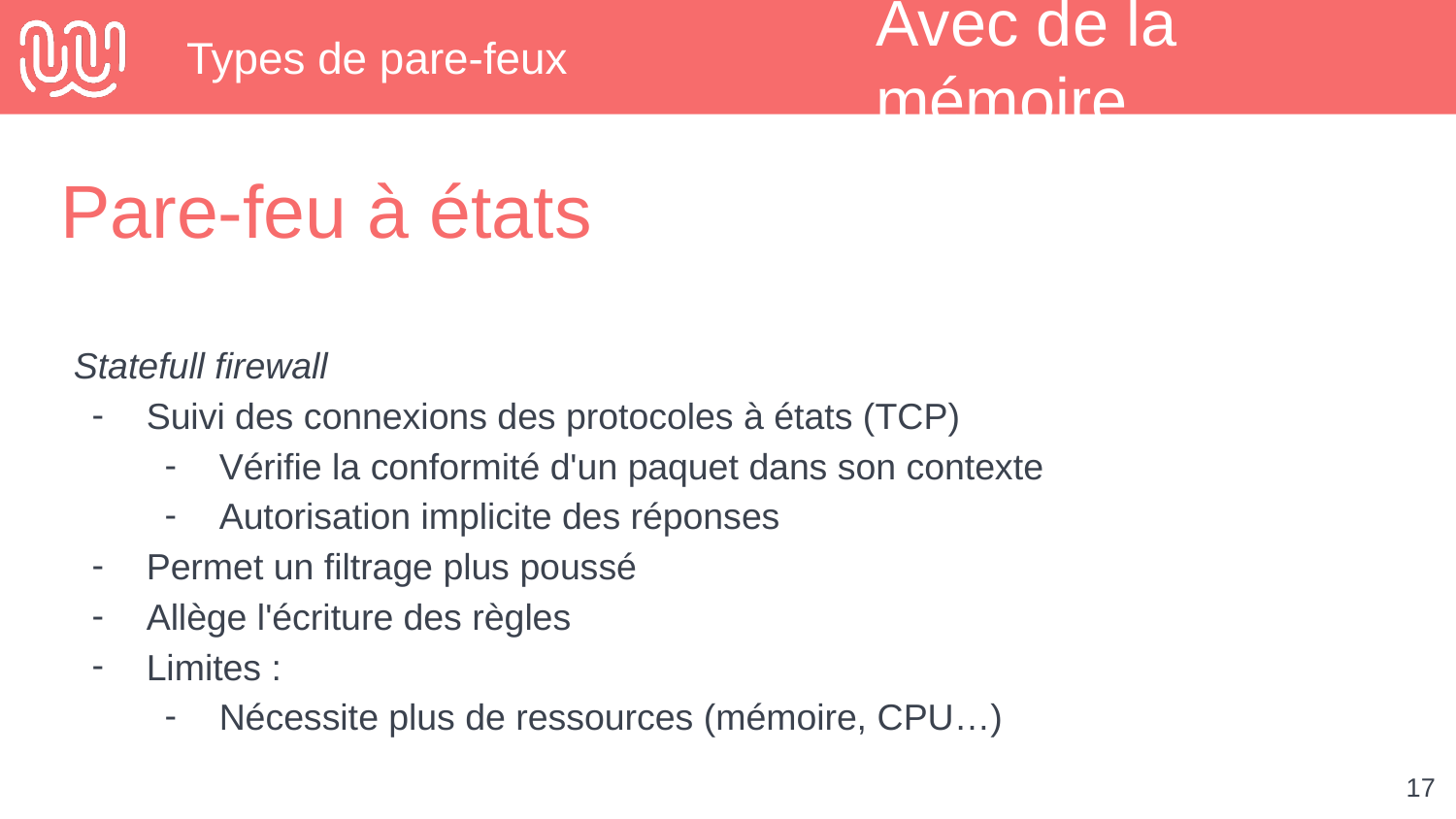

# Types de pare-feux
Avec de la mémoire
Pare-feu à états
Statefull firewall
Suivi des connexions des protocoles à états (TCP)
Vérifie la conformité d'un paquet dans son contexte
Autorisation implicite des réponses
Permet un filtrage plus poussé
Allège l'écriture des règles
Limites :
Nécessite plus de ressources (mémoire, CPU…)
17